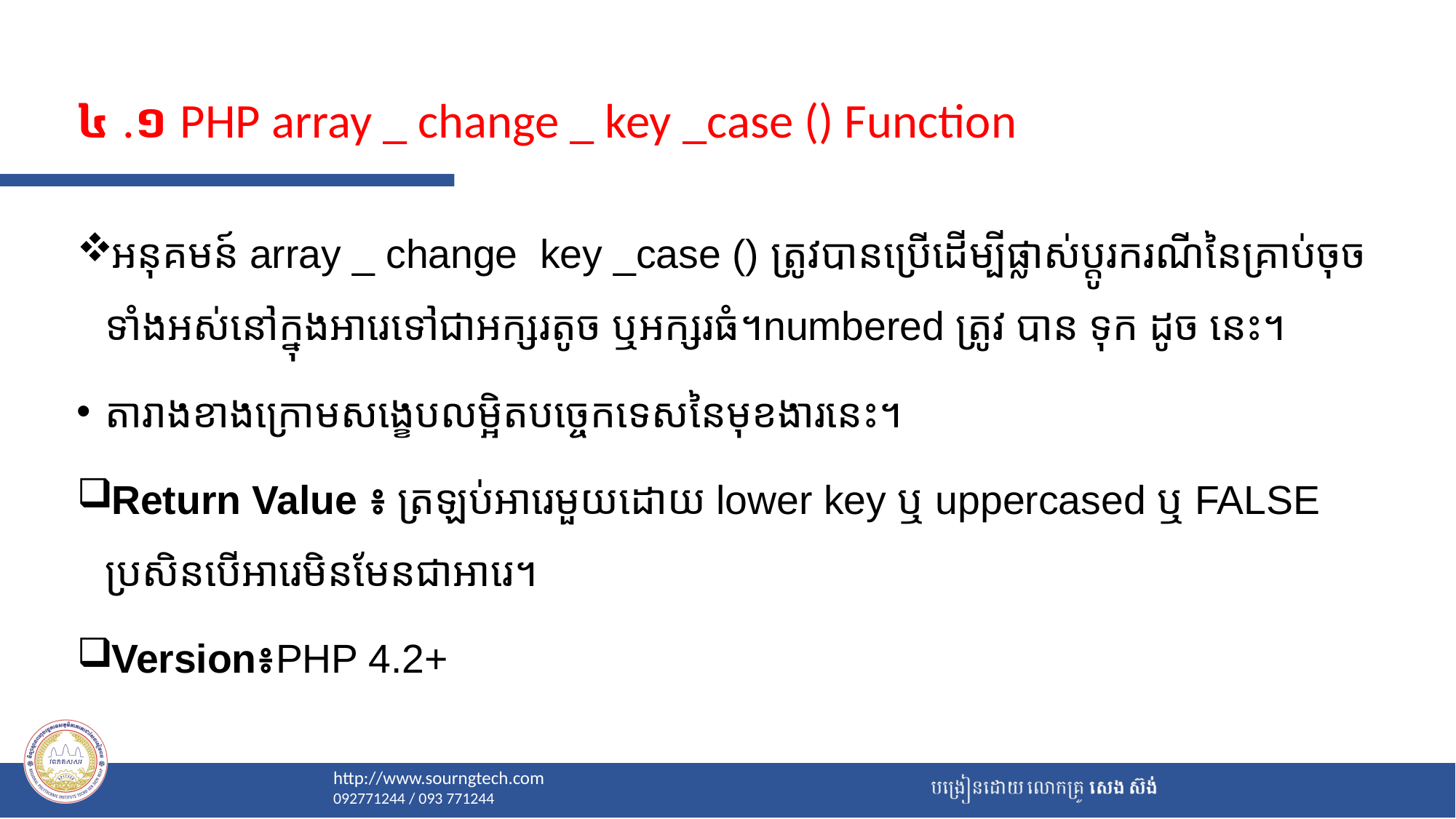

# ៤ .១ PHP array _ change _ key _case () Function
អនុគមន៍ array _ change  key _case () ត្រូវបានប្រើដើម្បីផ្លាស់ប្តូរករណីនៃគ្រាប់ចុចទាំងអស់នៅក្នុងអារេទៅជាអក្សរតូច ឬអក្សរធំ។numbered ត្រូវ បាន ទុក ដូច នេះ។
តារាងខាងក្រោមសង្ខេបលម្អិតបច្ចេកទេសនៃមុខងារនេះ។
Return Value ៖ ត្រឡប់អារេមួយដោយ lower key ឬ uppercased ឬ FALSE ប្រសិនបើអារេមិនមែនជាអារេ។
Version៖PHP 4.2+